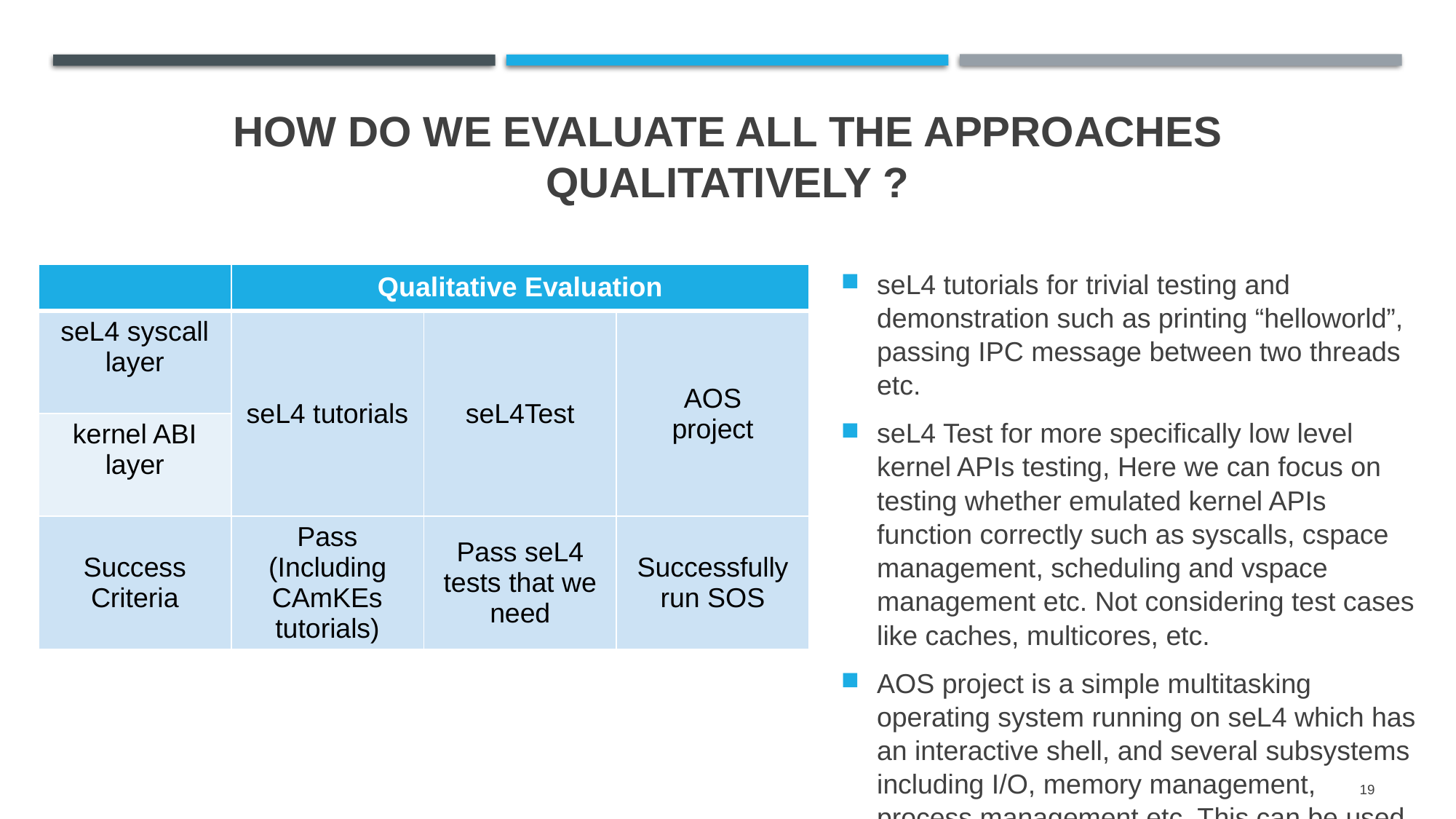

# How do we evaluate all the approaches Qualitatively ?

seL4 tutorials for trivial testing and demonstration such as printing “helloworld”, passing IPC message between two threads etc.
seL4 Test for more specifically low level kernel APIs testing, Here we can focus on testing whether emulated kernel APIs function correctly such as syscalls, cspace management, scheduling and vspace management etc. Not considering test cases like caches, multicores, etc.
AOS project is a simple multitasking operating system running on seL4 which has an interactive shell, and several subsystems including I/O, memory management, process management etc. This can be used for both testing and demonstration.

|  | Qualitative Evaluation |  |  |
| --- | --- | --- | --- |
| seL4 syscall layer | seL4 tutorials | seL4Test | AOS project |
| kernel ABI layer |  |  |  |
| Success Criteria | Pass (Including CAmKEs tutorials) | Pass seL4 tests that we need | Successfully run SOS |
19